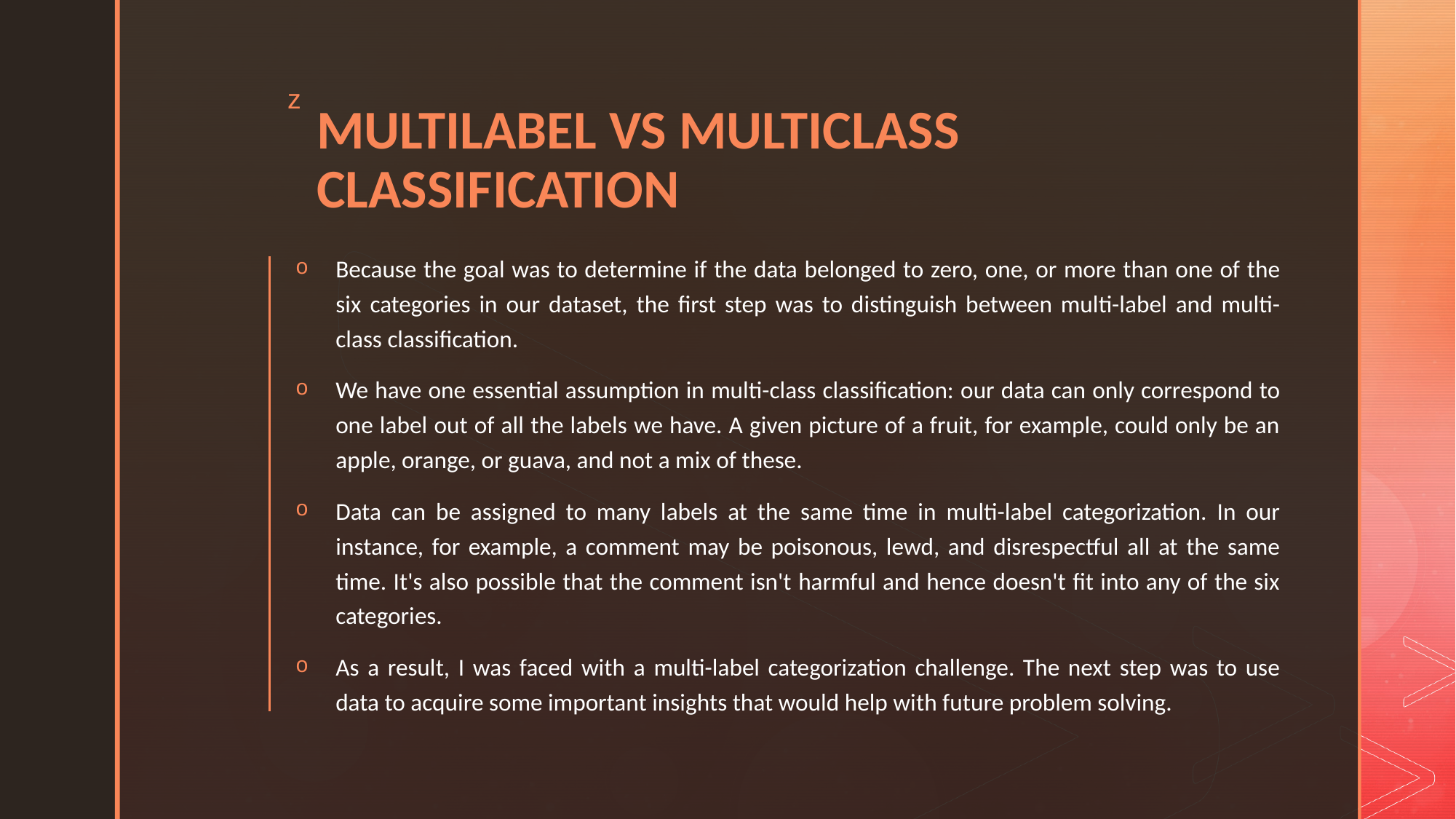

# MULTILABEL VS MULTICLASS CLASSIFICATION
Because the goal was to determine if the data belonged to zero, one, or more than one of the six categories in our dataset, the first step was to distinguish between multi-label and multi-class classification.
We have one essential assumption in multi-class classification: our data can only correspond to one label out of all the labels we have. A given picture of a fruit, for example, could only be an apple, orange, or guava, and not a mix of these.
Data can be assigned to many labels at the same time in multi-label categorization. In our instance, for example, a comment may be poisonous, lewd, and disrespectful all at the same time. It's also possible that the comment isn't harmful and hence doesn't fit into any of the six categories.
As a result, I was faced with a multi-label categorization challenge. The next step was to use data to acquire some important insights that would help with future problem solving.